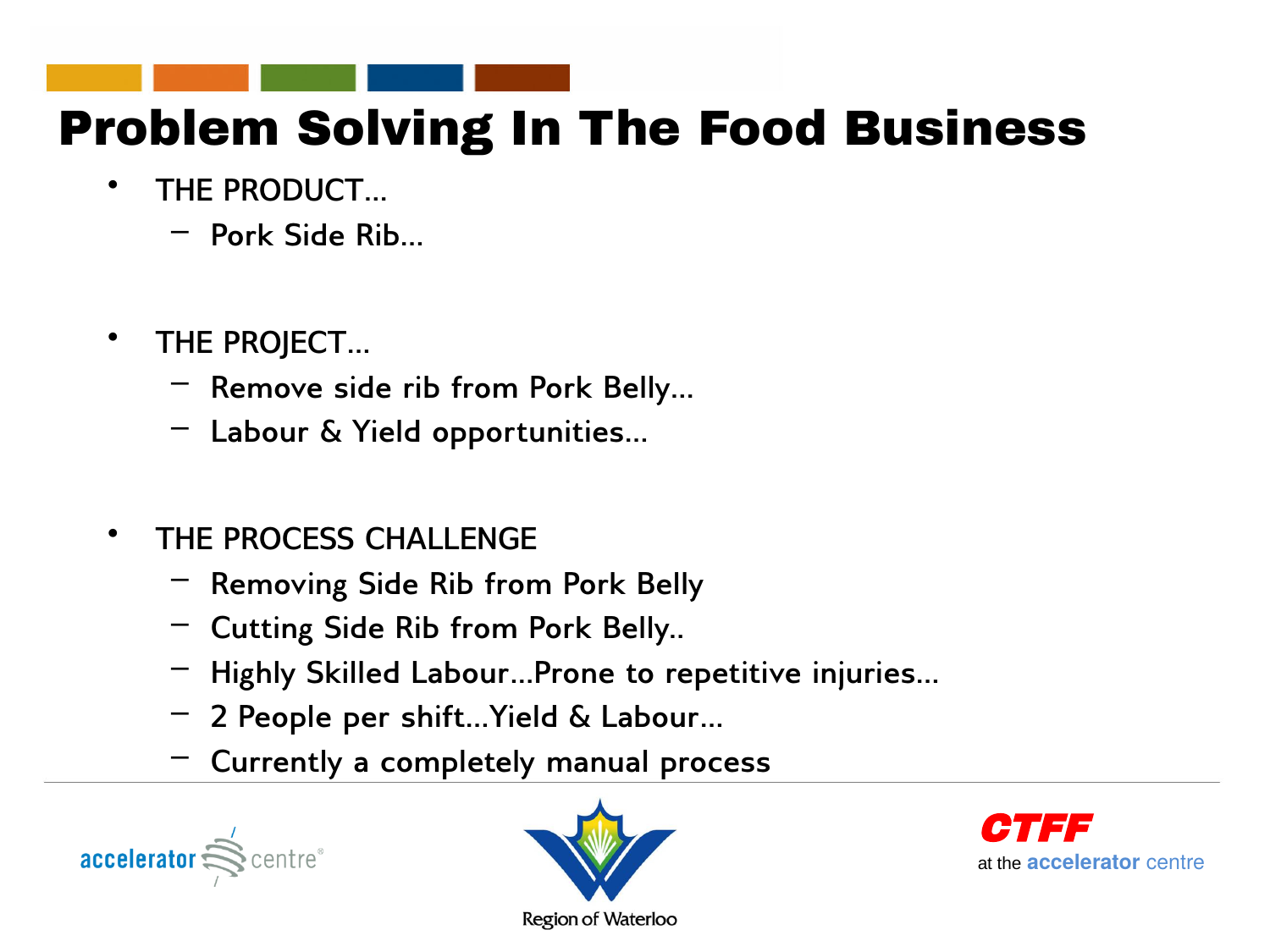

# Problem Solving In The Food Business

THE PRODUCT…
Pork Side Rib…

THE PROJECT…
Remove side rib from Pork Belly…
Labour & Yield opportunities…

THE PROCESS CHALLENGE
Removing Side Rib from Pork Belly
Cutting Side Rib from Pork Belly..
Highly Skilled Labour…Prone to repetitive injuries…
2 People per shift…Yield & Labour…
Currently a completely manual process